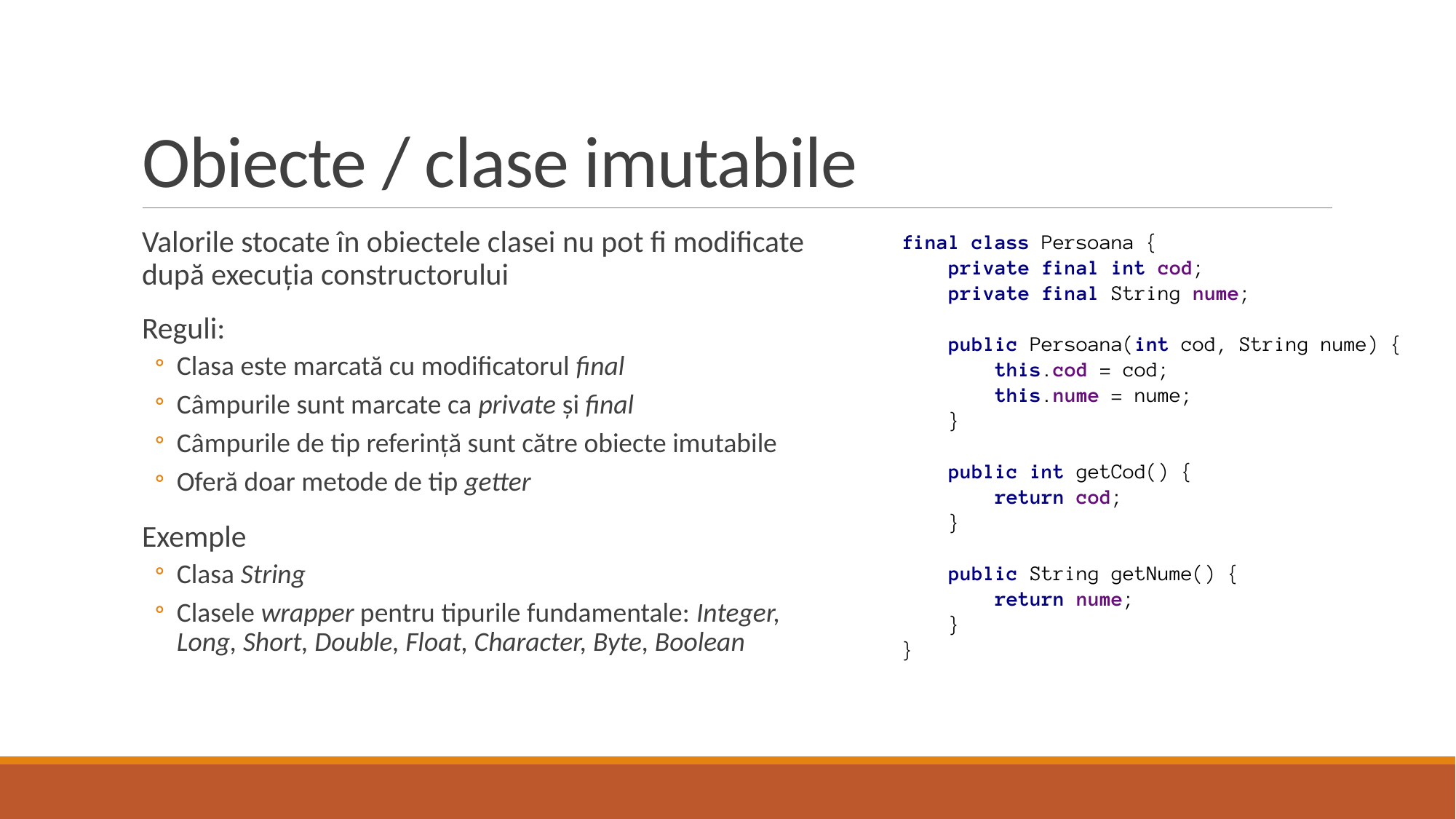

# Obiecte / clase imutabile
Valorile stocate în obiectele clasei nu pot fi modificate după execuția constructorului
Reguli:
Clasa este marcată cu modificatorul final
Câmpurile sunt marcate ca private și final
Câmpurile de tip referință sunt către obiecte imutabile
Oferă doar metode de tip getter
Exemple
Clasa String
Clasele wrapper pentru tipurile fundamentale: Integer, Long, Short, Double, Float, Character, Byte, Boolean
final class Persoana {
    private final int cod;
    private final String nume;
    public Persoana(int cod, String nume) {
        this.cod = cod;
        this.nume = nume;
    }
    public int getCod() {
        return cod;
    }
    public String getNume() {
        return nume;
    }
}